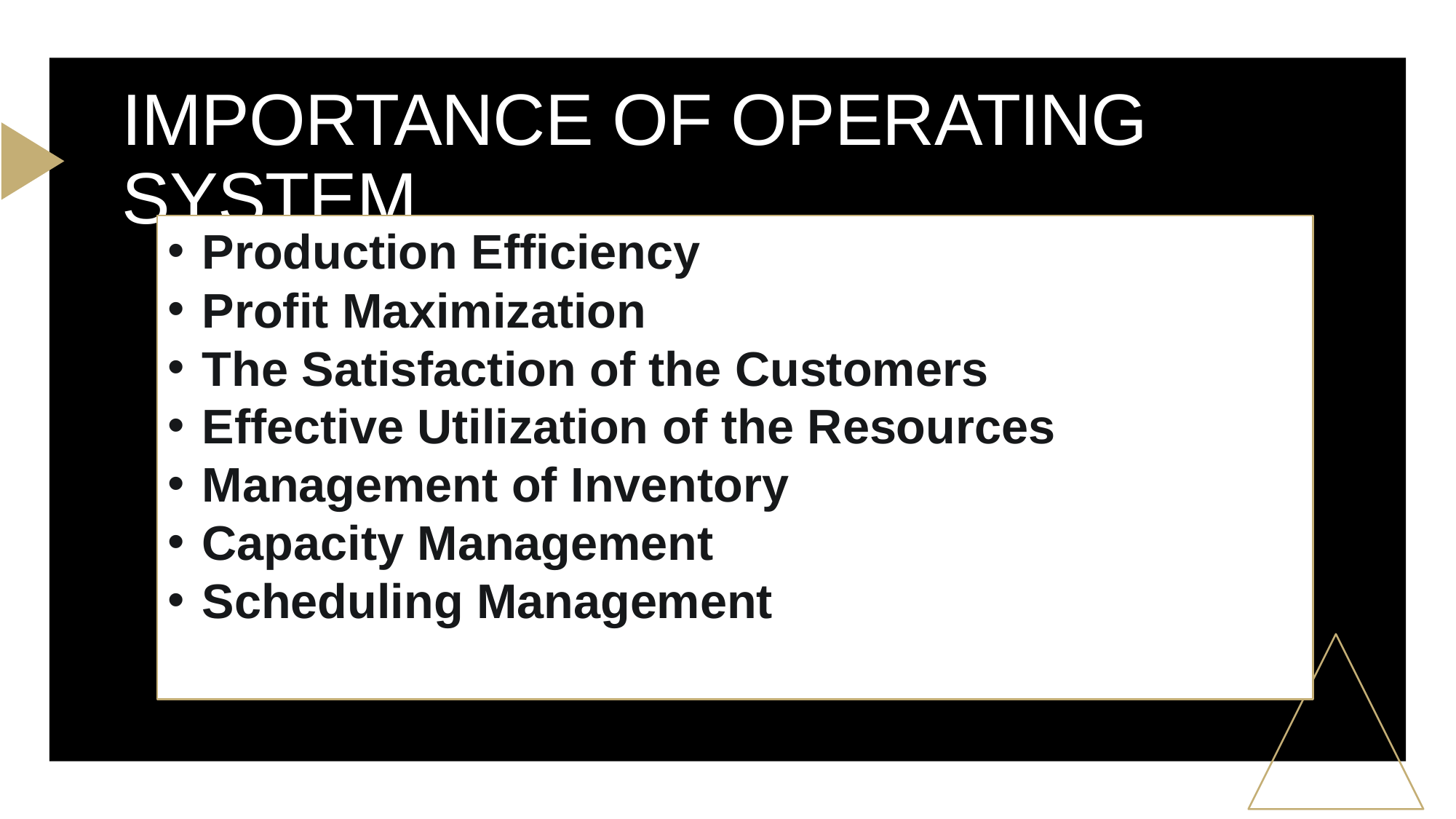

# IMPORTANCE OF OPERATING SYSTEM
Production Efficiency
Profit Maximization
The Satisfaction of the Customers
Effective Utilization of the Resources
Management of Inventory
Capacity Management
Scheduling Management